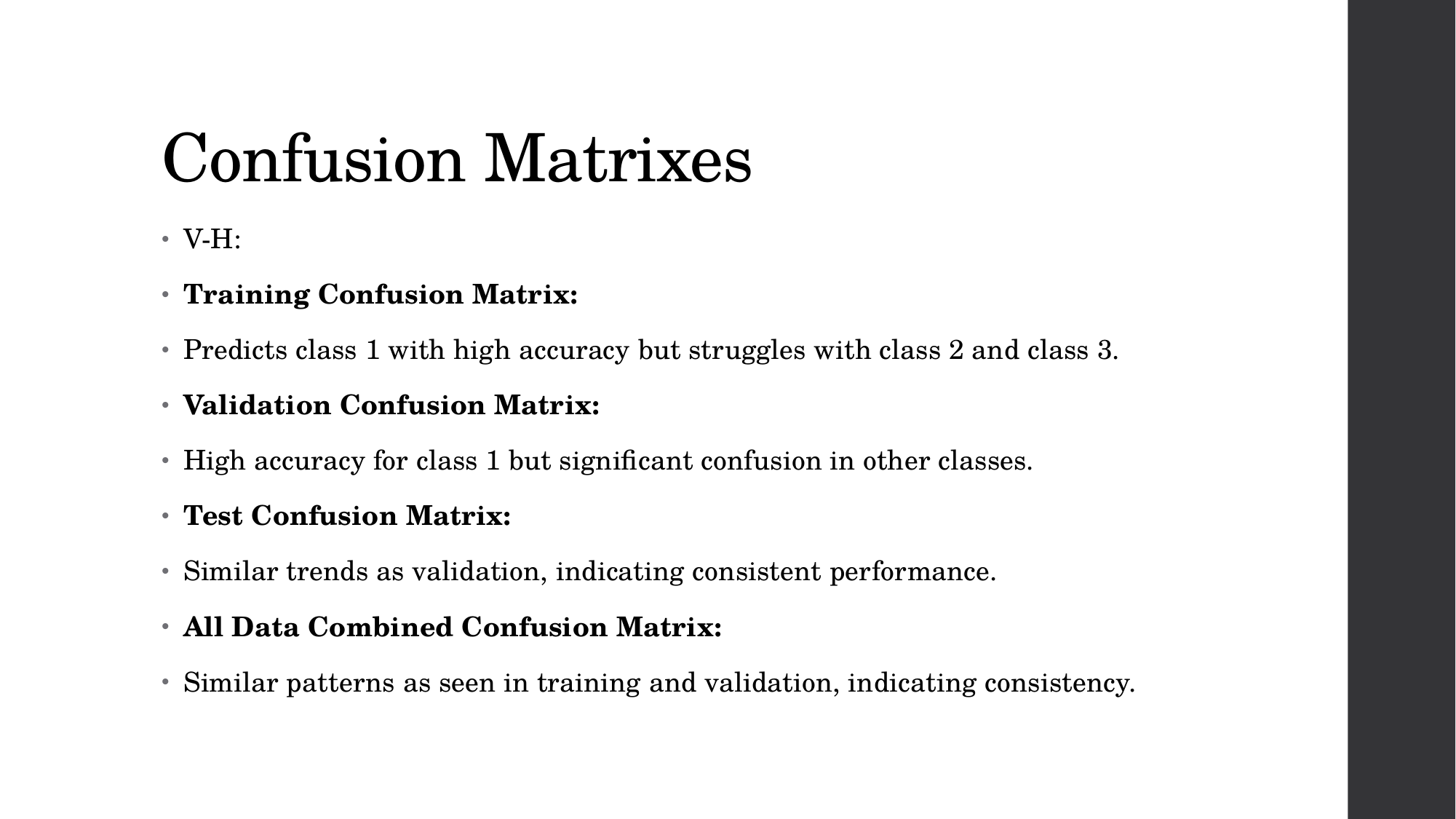

# Confusion Matrixes
V-H:
Training Confusion Matrix:
Predicts class 1 with high accuracy but struggles with class 2 and class 3.
Validation Confusion Matrix:
High accuracy for class 1 but significant confusion in other classes.
Test Confusion Matrix:
Similar trends as validation, indicating consistent performance.
All Data Combined Confusion Matrix:
Similar patterns as seen in training and validation, indicating consistency.